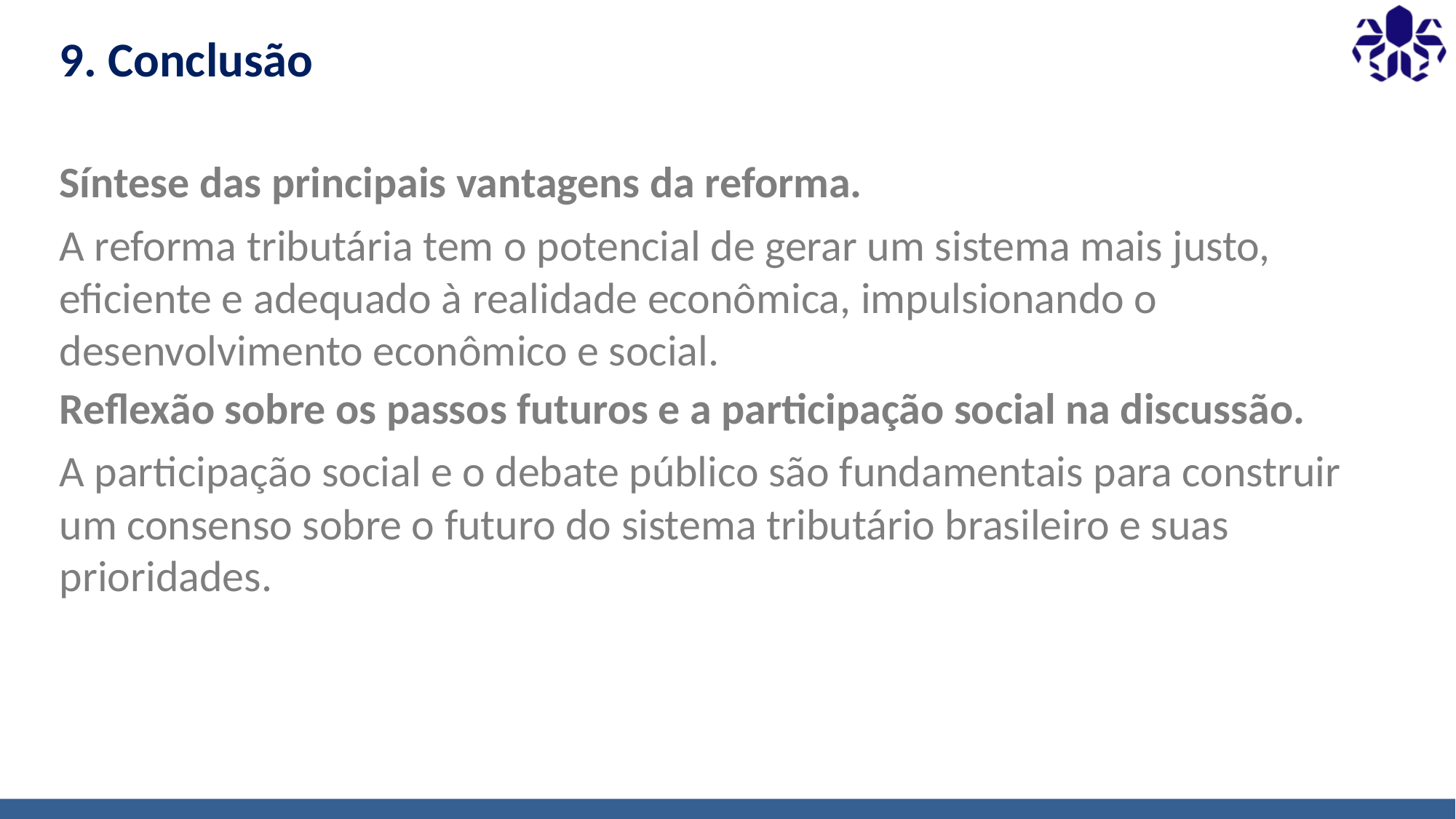

# 9. Conclusão

Síntese das principais vantagens da reforma.
A reforma tributária tem o potencial de gerar um sistema mais justo, eficiente e adequado à realidade econômica, impulsionando o desenvolvimento econômico e social.
Reflexão sobre os passos futuros e a participação social na discussão.
A participação social e o debate público são fundamentais para construir um consenso sobre o futuro do sistema tributário brasileiro e suas prioridades.